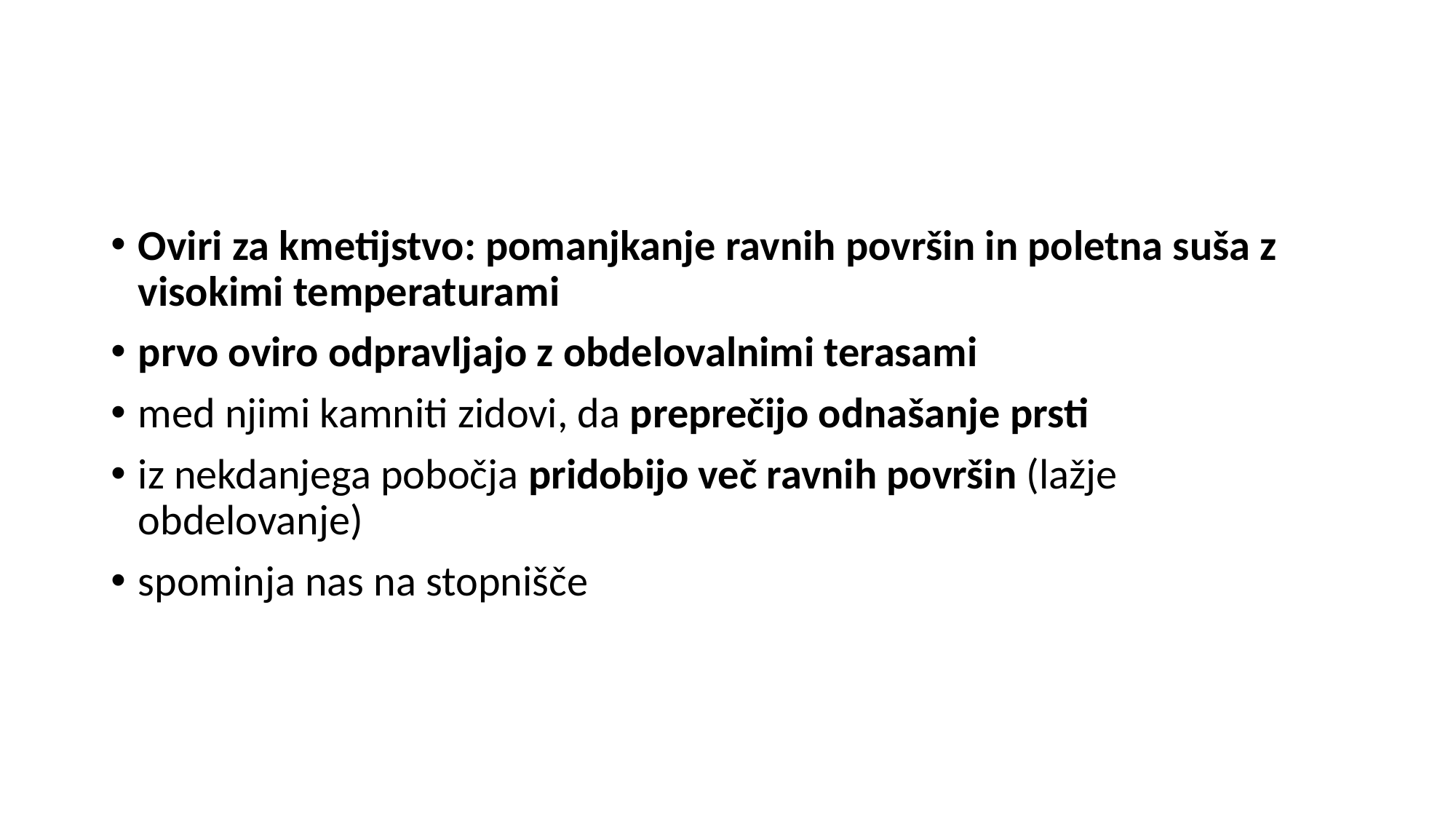

#
Oviri za kmetijstvo: pomanjkanje ravnih površin in poletna suša z visokimi temperaturami
prvo oviro odpravljajo z obdelovalnimi terasami
med njimi kamniti zidovi, da preprečijo odnašanje prsti
iz nekdanjega pobočja pridobijo več ravnih površin (lažje obdelovanje)
spominja nas na stopnišče